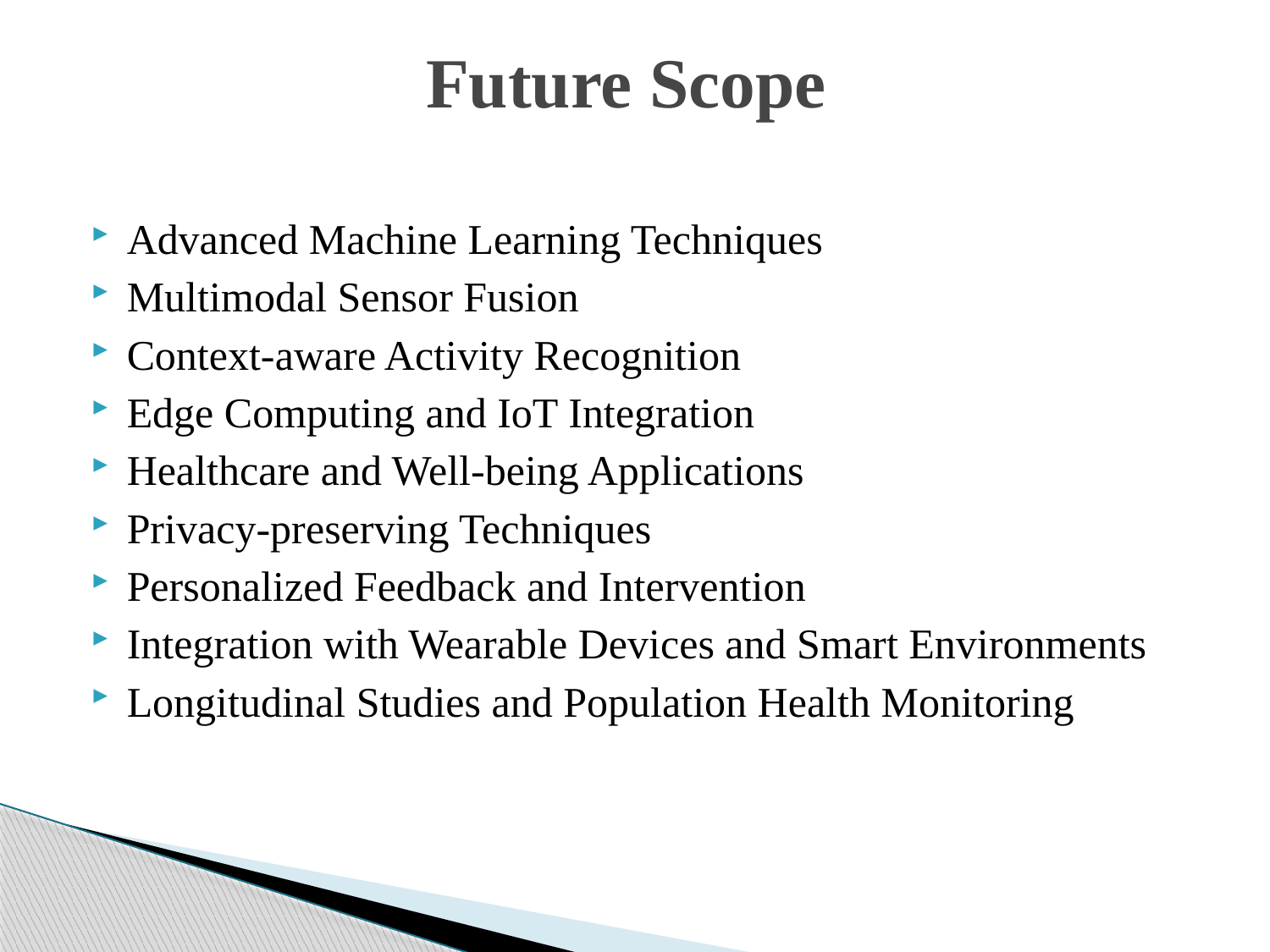

# Future Scope
Advanced Machine Learning Techniques
Multimodal Sensor Fusion
Context-aware Activity Recognition
Edge Computing and IoT Integration
Healthcare and Well-being Applications
Privacy-preserving Techniques
Personalized Feedback and Intervention
Integration with Wearable Devices and Smart Environments
Longitudinal Studies and Population Health Monitoring